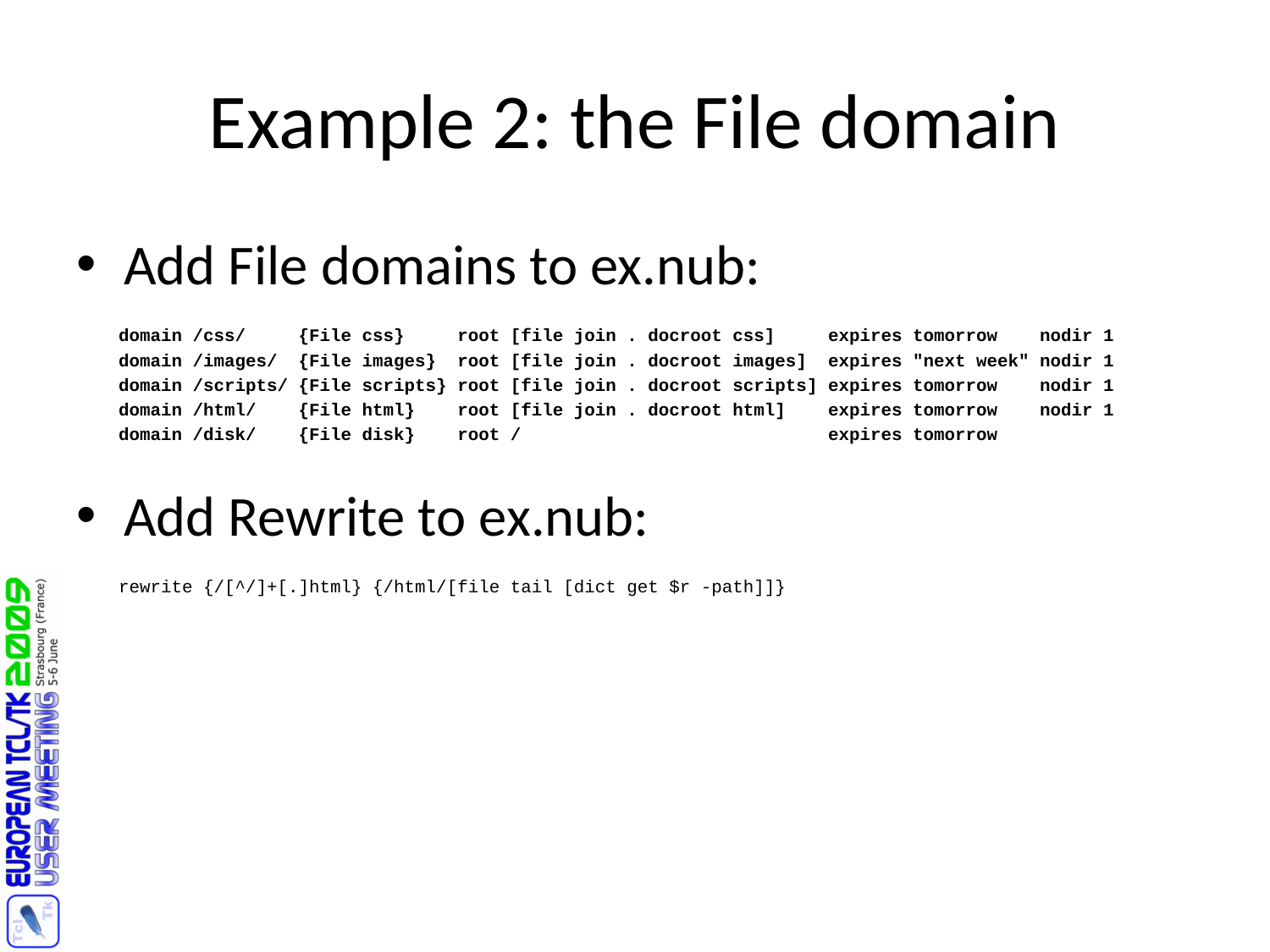

# Example 2: the File domain
Add File domains to ex.nub:

    domain /css/     {File css}     root [file join . docroot css]     expires tomorrow    nodir 1
    domain /images/  {File images}  root [file join . docroot images]  expires "next week" nodir 1
    domain /scripts/ {File scripts} root [file join . docroot scripts] expires tomorrow    nodir 1
    domain /html/    {File html}    root [file join . docroot html]    expires tomorrow    nodir 1
    domain /disk/    {File disk}    root /                             expires tomorrow

Add Rewrite to ex.nub:

    rewrite {/[^/]+[.]html} {/html/[file tail [dict get $r -path]]}